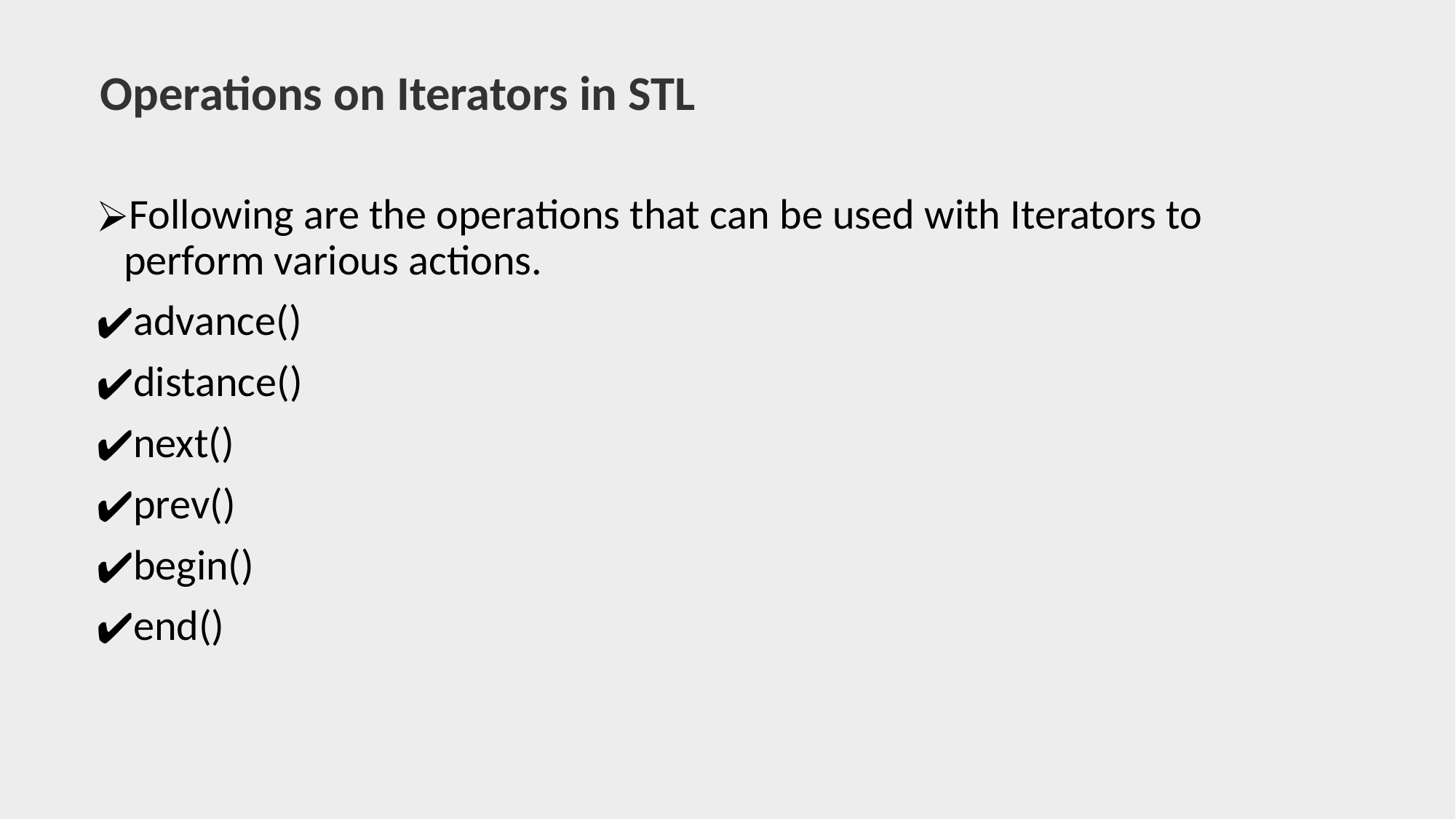

# Operations on Iterators in STL
Following are the operations that can be used with Iterators to perform various actions.
advance()
distance()
next()
prev()
begin()
end()